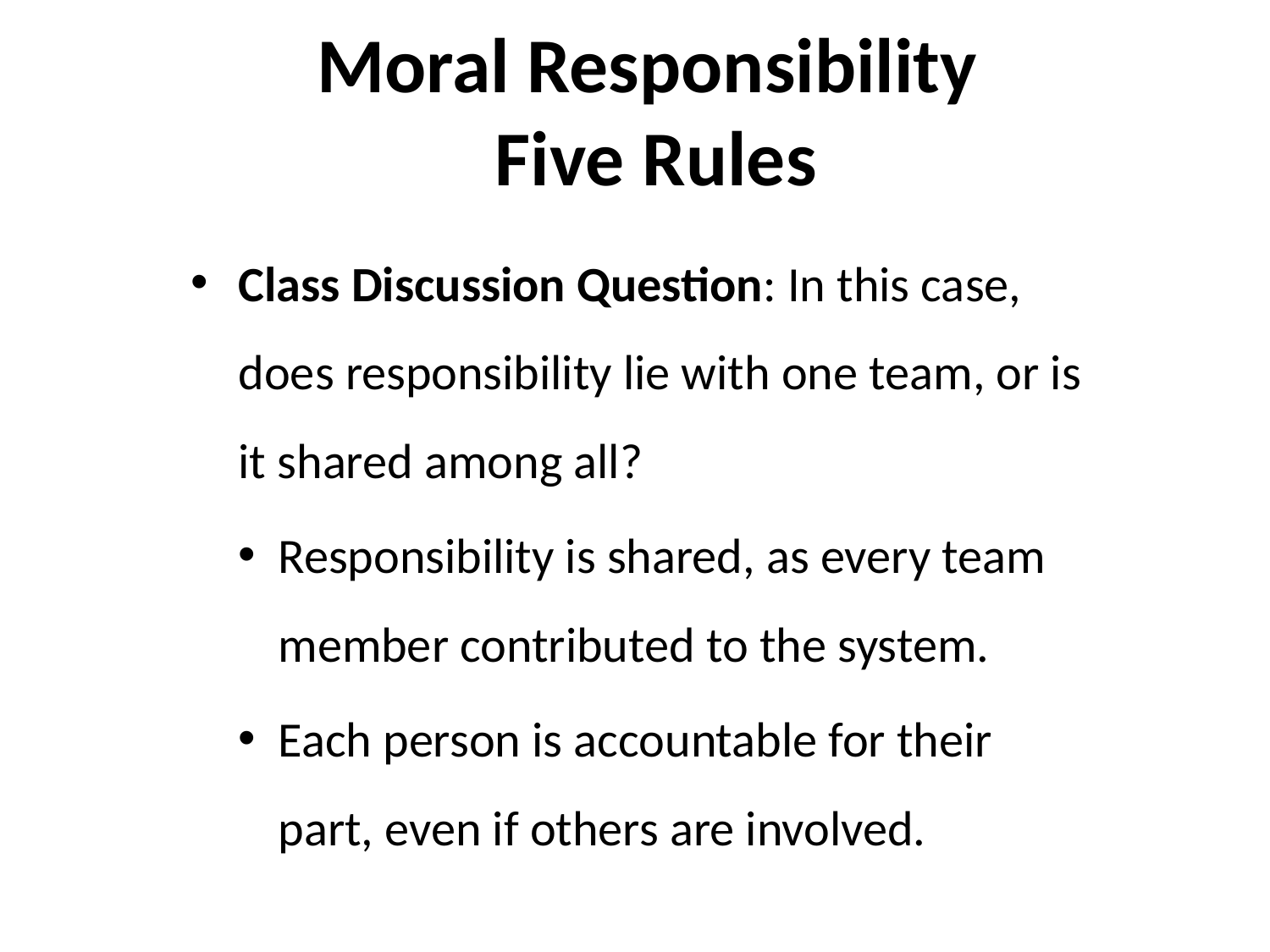

Moral Responsibility 
Five Rules
Class Discussion Question: In this case, does responsibility lie with one team, or is it shared among all?
Responsibility is shared, as every team member contributed to the system.
Each person is accountable for their part, even if others are involved.